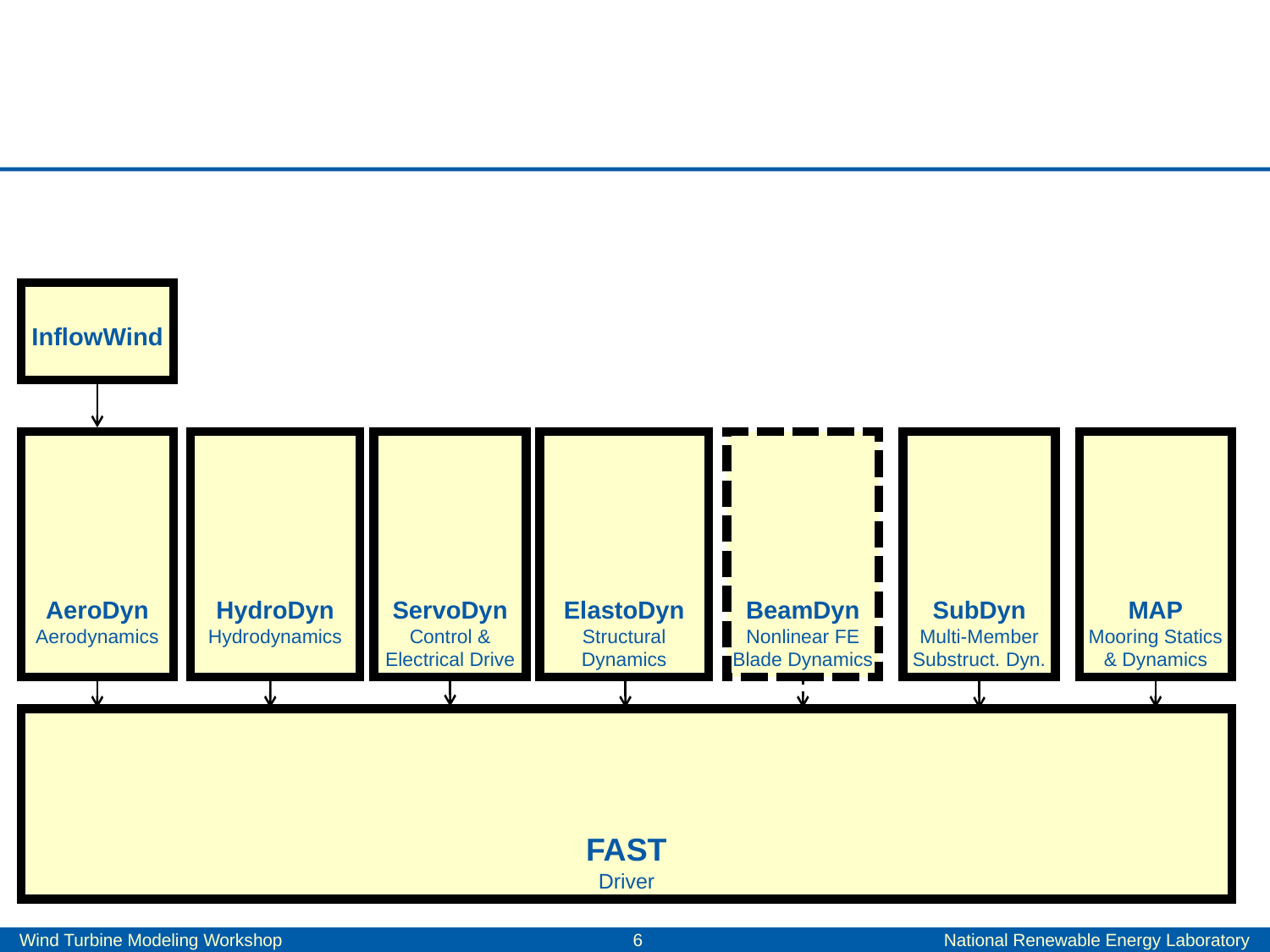

FAST
Driver
InflowWind
AeroDyn
Aerodynamics
HydroDyn
Hydrodynamics
ServoDyn
Control &
Electrical Drive
ElastoDyn
Structural
Dynamics
BeamDyn
Nonlinear FE
Blade Dynamics
SubDyn
Multi-Member
Substruct. Dyn.
MAP
Mooring Statics
& Dynamics